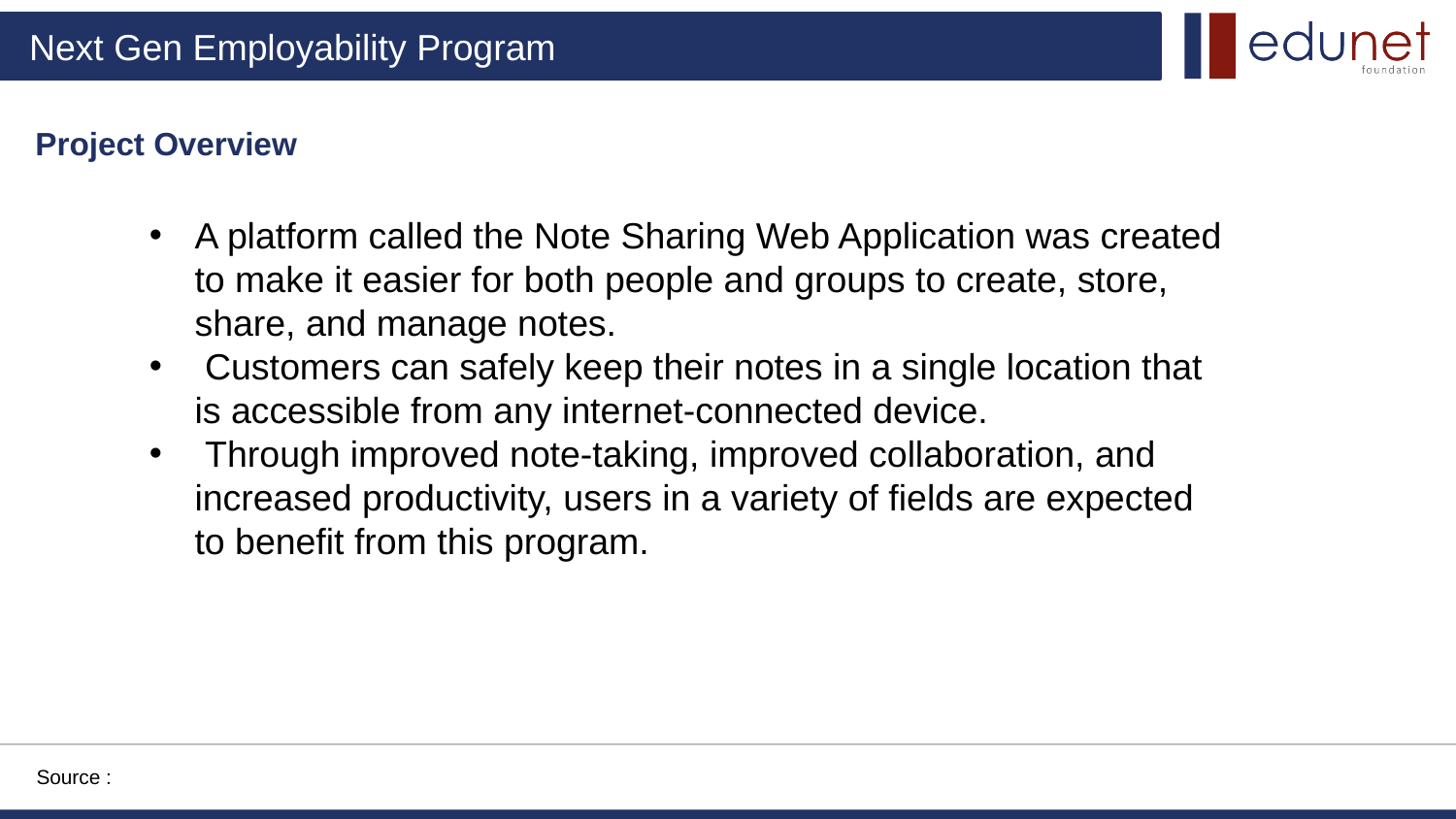

Project Overview
A platform called the Note Sharing Web Application was created to make it easier for both people and groups to create, store, share, and manage notes.
 Customers can safely keep their notes in a single location that is accessible from any internet-connected device.
 Through improved note-taking, improved collaboration, and increased productivity, users in a variety of fields are expected to benefit from this program.
Source :